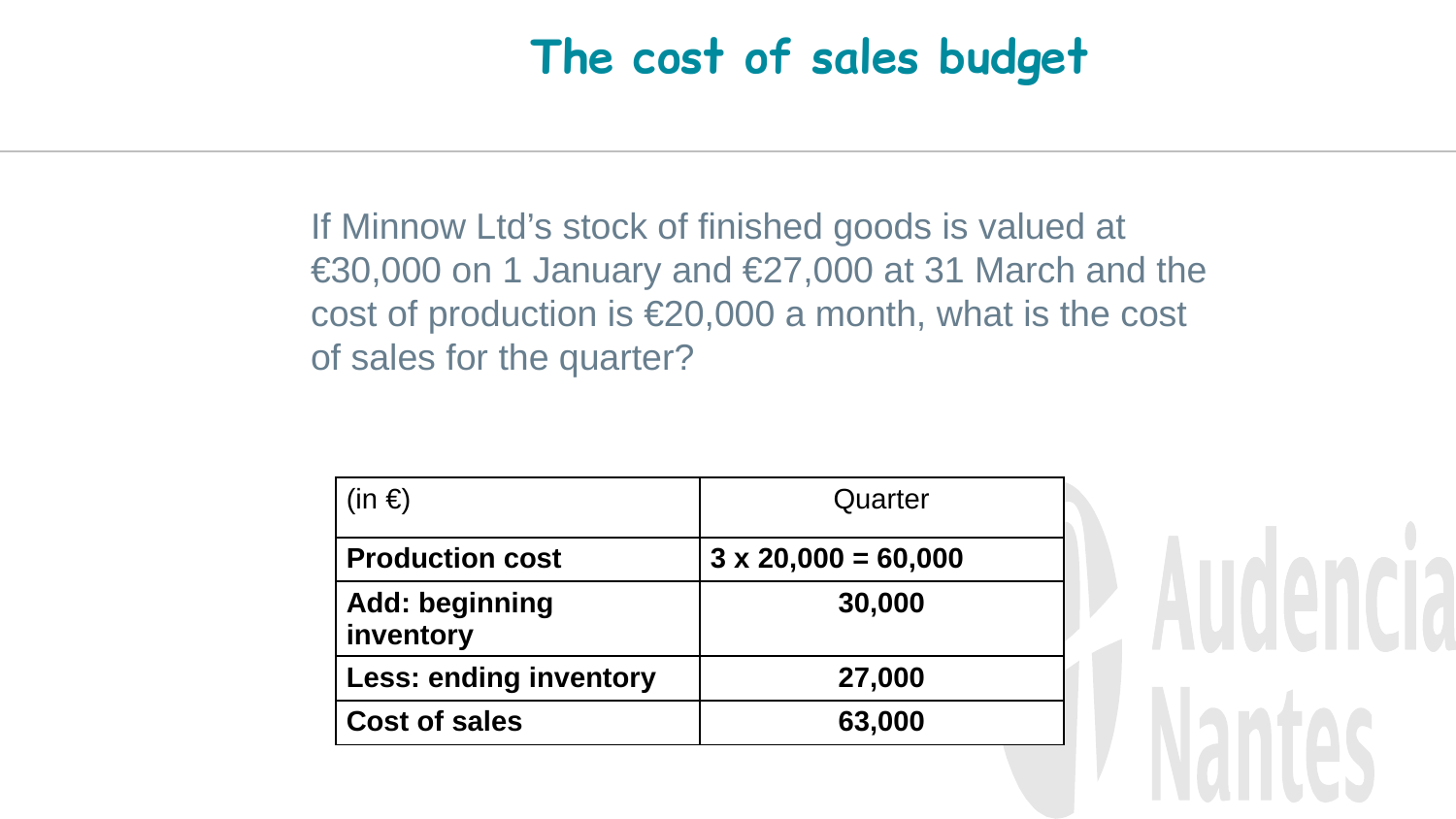

The cost of sales budget

	If Minnow Ltd’s stock of finished goods is valued at €30,000 on 1 January and €27,000 at 31 March and the cost of production is €20,000 a month, what is the cost of sales for the quarter?

| (in €) | Quarter |
| --- | --- |
| Production cost | 3 x 20,000 = 60,000 |
| Add: beginning inventory | 30,000 |
| Less: ending inventory | 27,000 |
| Cost of sales | 63,000 |